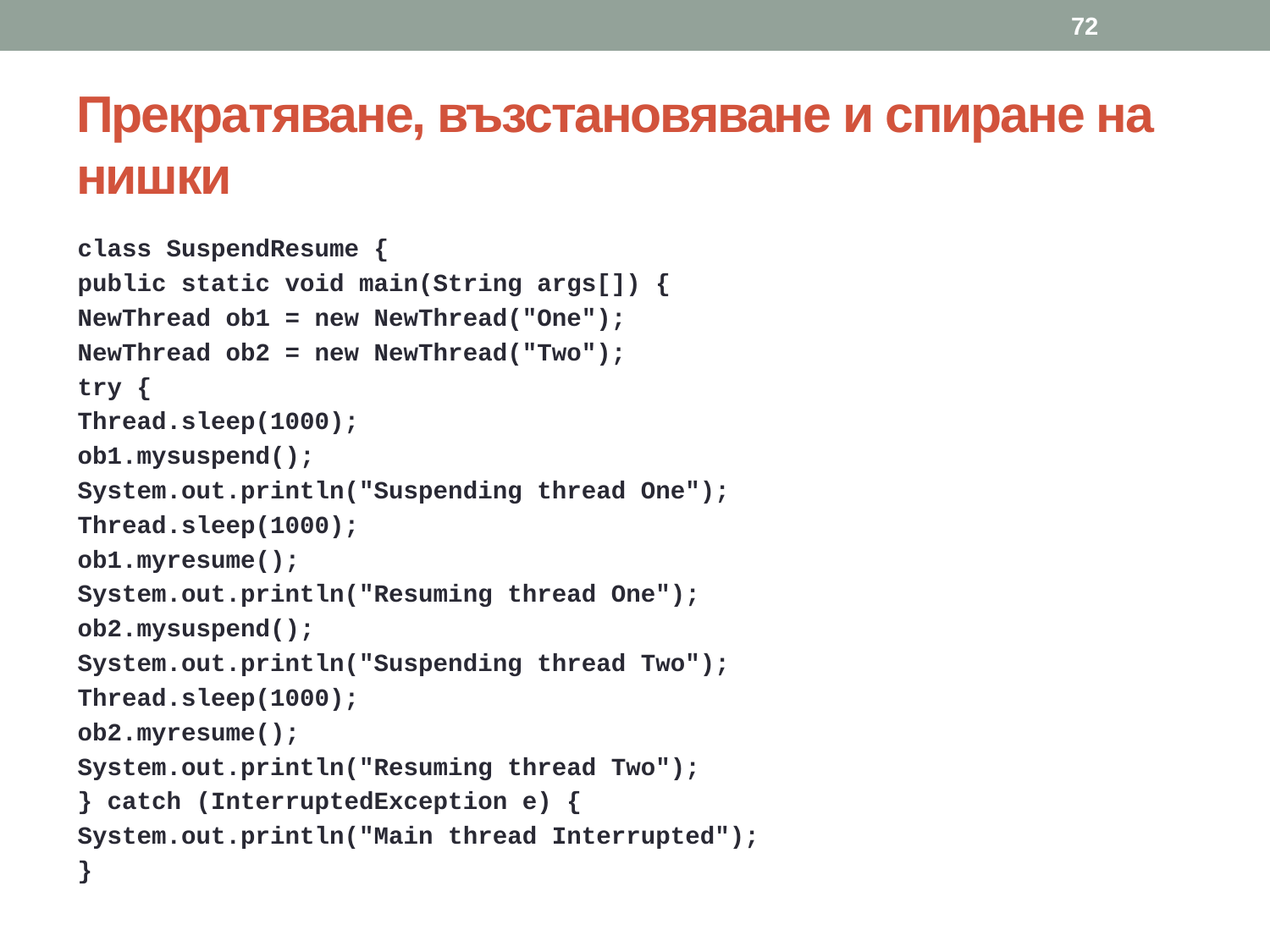

72
# Прекратяване, възстановяване и спиране на нишки
class SuspendResume {
public static void main(String args[]) {
NewThread ob1 = new NewThread("One");
NewThread ob2 = new NewThread("Two");
try {
Thread.sleep(1000);
ob1.mysuspend();
System.out.println("Suspending thread One");
Thread.sleep(1000);
ob1.myresume();
System.out.println("Resuming thread One");
ob2.mysuspend();
System.out.println("Suspending thread Two");
Thread.sleep(1000);
ob2.myresume();
System.out.println("Resuming thread Two");
} catch (InterruptedException e) {
System.out.println("Main thread Interrupted");
}